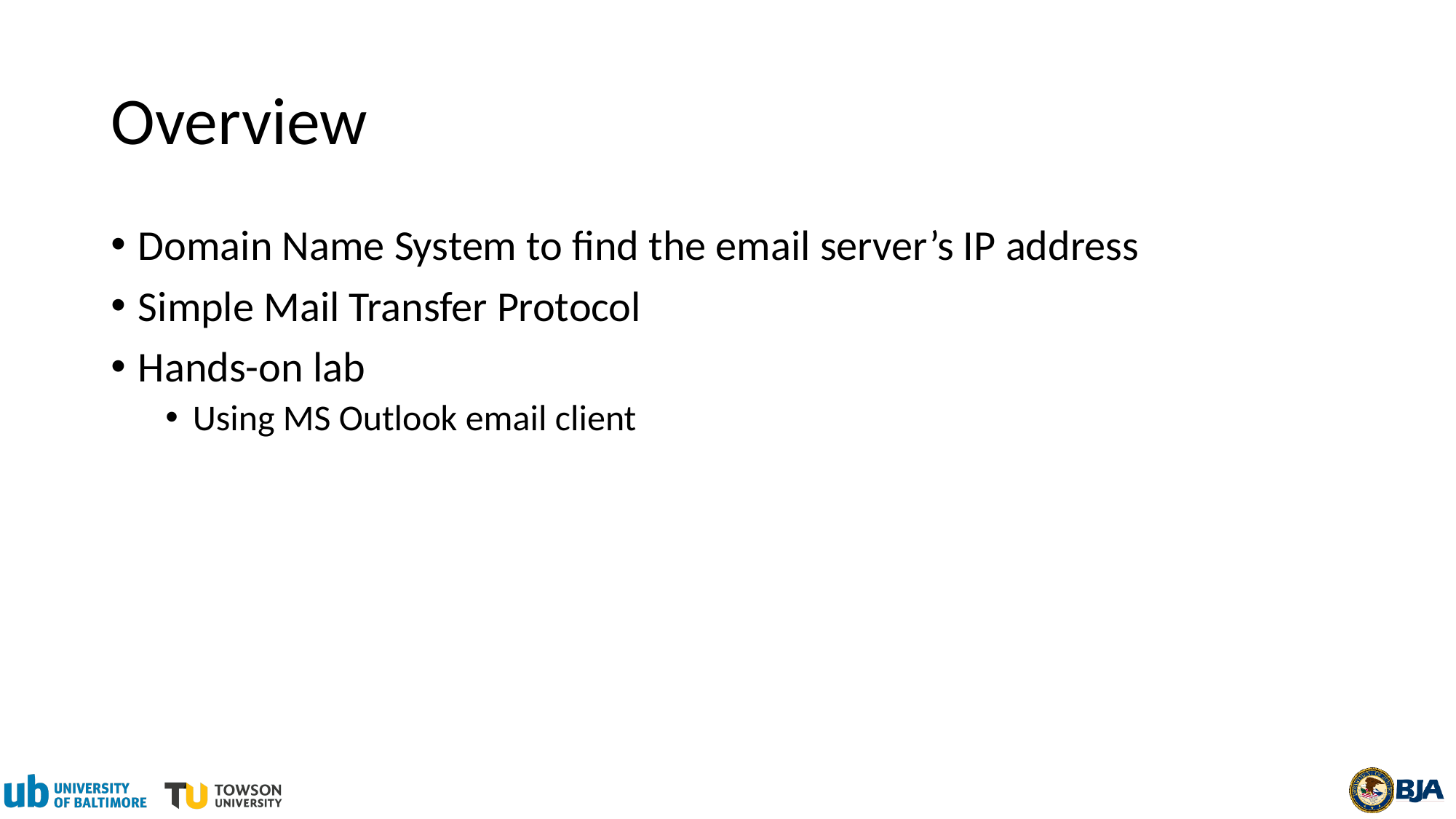

# Overview
Domain Name System to find the email server’s IP address
Simple Mail Transfer Protocol
Hands-on lab
Using MS Outlook email client